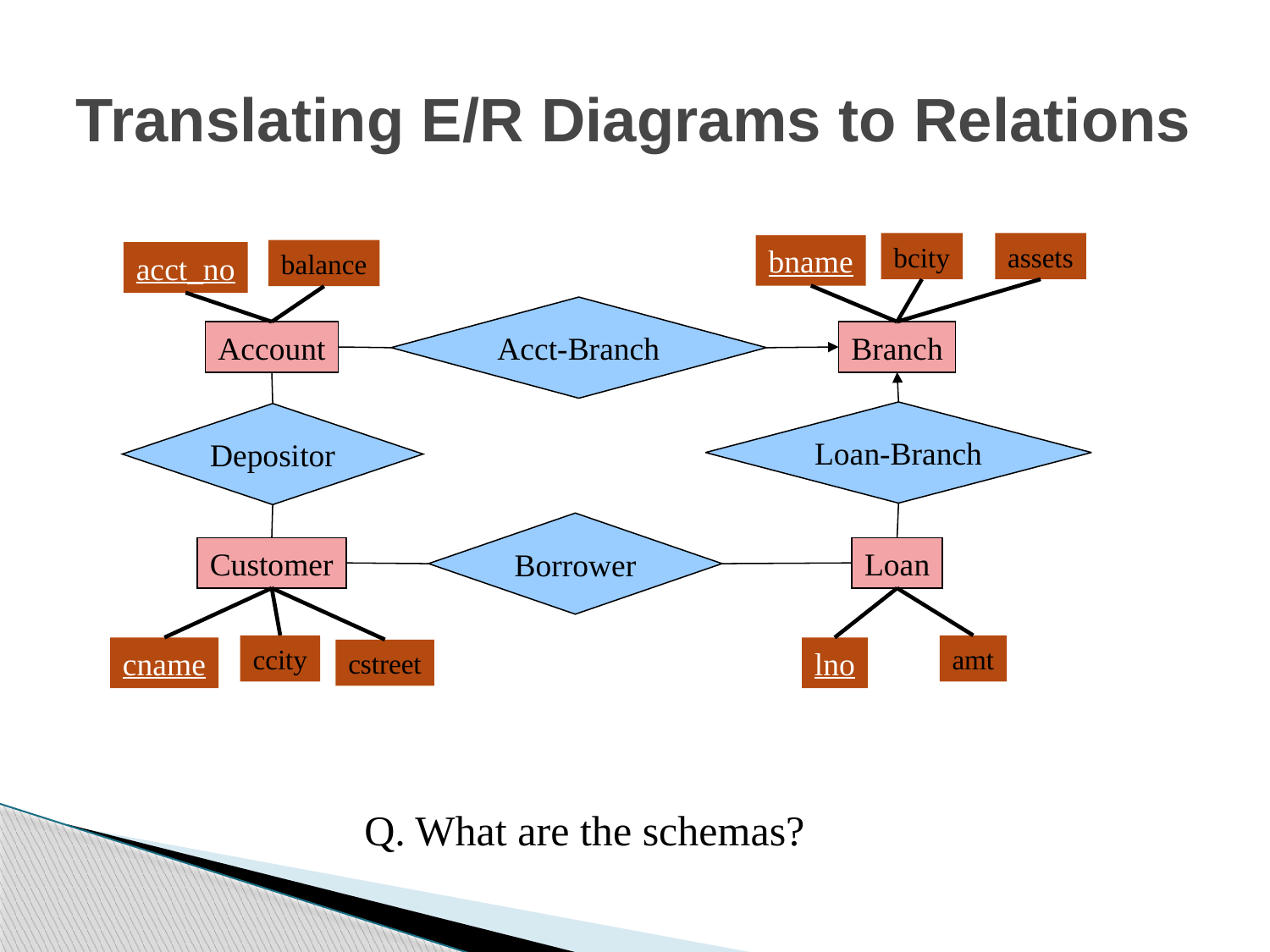

# Translating E/R Diagrams to Relations
bcity
assets
bname
balance
acct_no
Acct-Branch
Account
Branch
Loan-Branch
Depositor
Borrower
Customer
Loan
ccity
amt
cname
lno
cstreet
Q. What are the schemas?